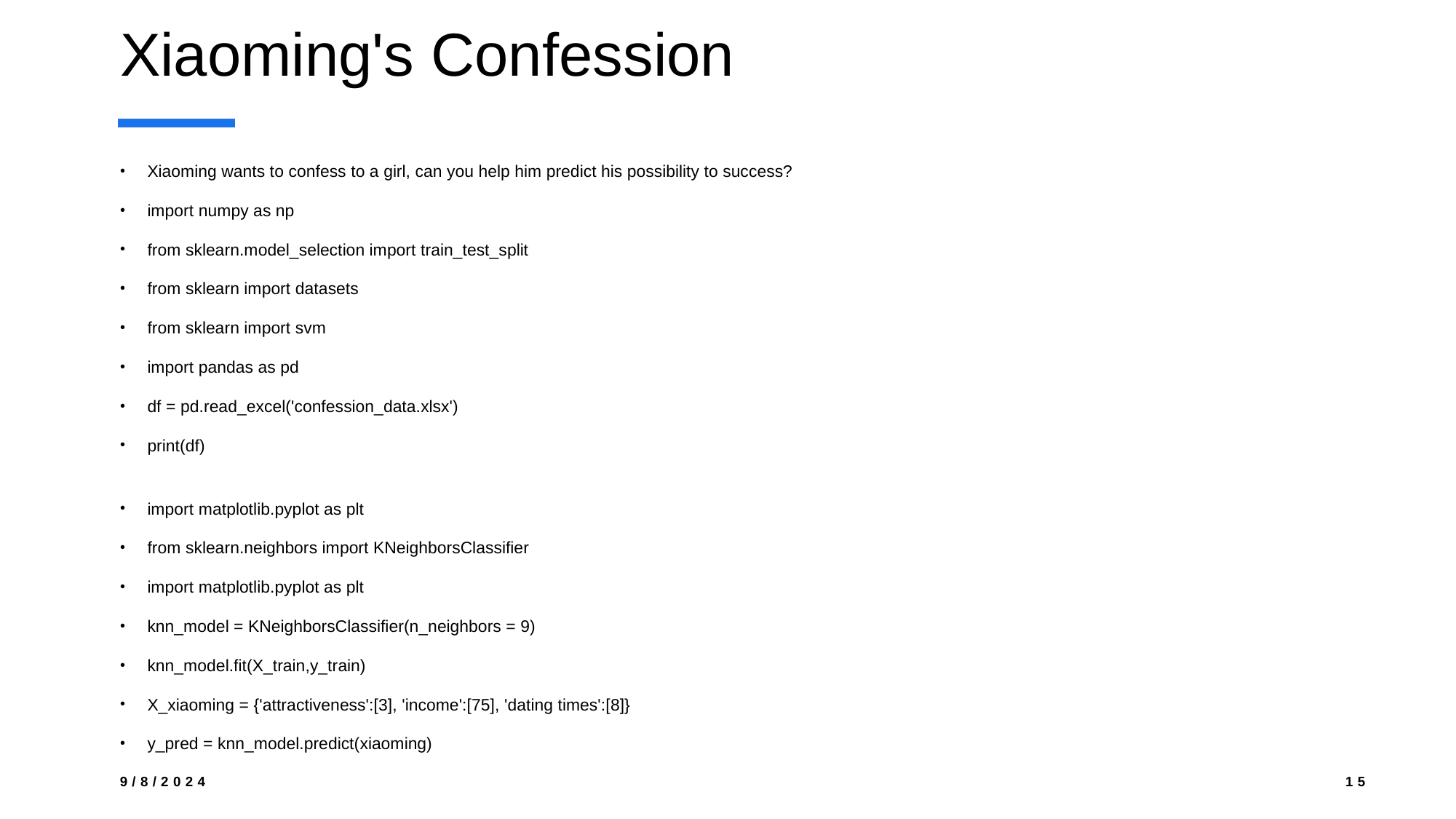

# Xiaoming's Confession
Xiaoming wants to confess to a girl, can you help him predict his possibility to success?
import numpy as np
from sklearn.model_selection import train_test_split
from sklearn import datasets
from sklearn import svm
import pandas as pd
df = pd.read_excel('confession_data.xlsx')
print(df)
import matplotlib.pyplot as plt
from sklearn.neighbors import KNeighborsClassifier
import matplotlib.pyplot as plt
knn_model = KNeighborsClassifier(n_neighbors = 9)
knn_model.fit(X_train,y_train)
X_xiaoming = {'attractiveness':[3], 'income':[75], 'dating times':[8]}
y_pred = knn_model.predict(xiaoming)

9/8/2024

15